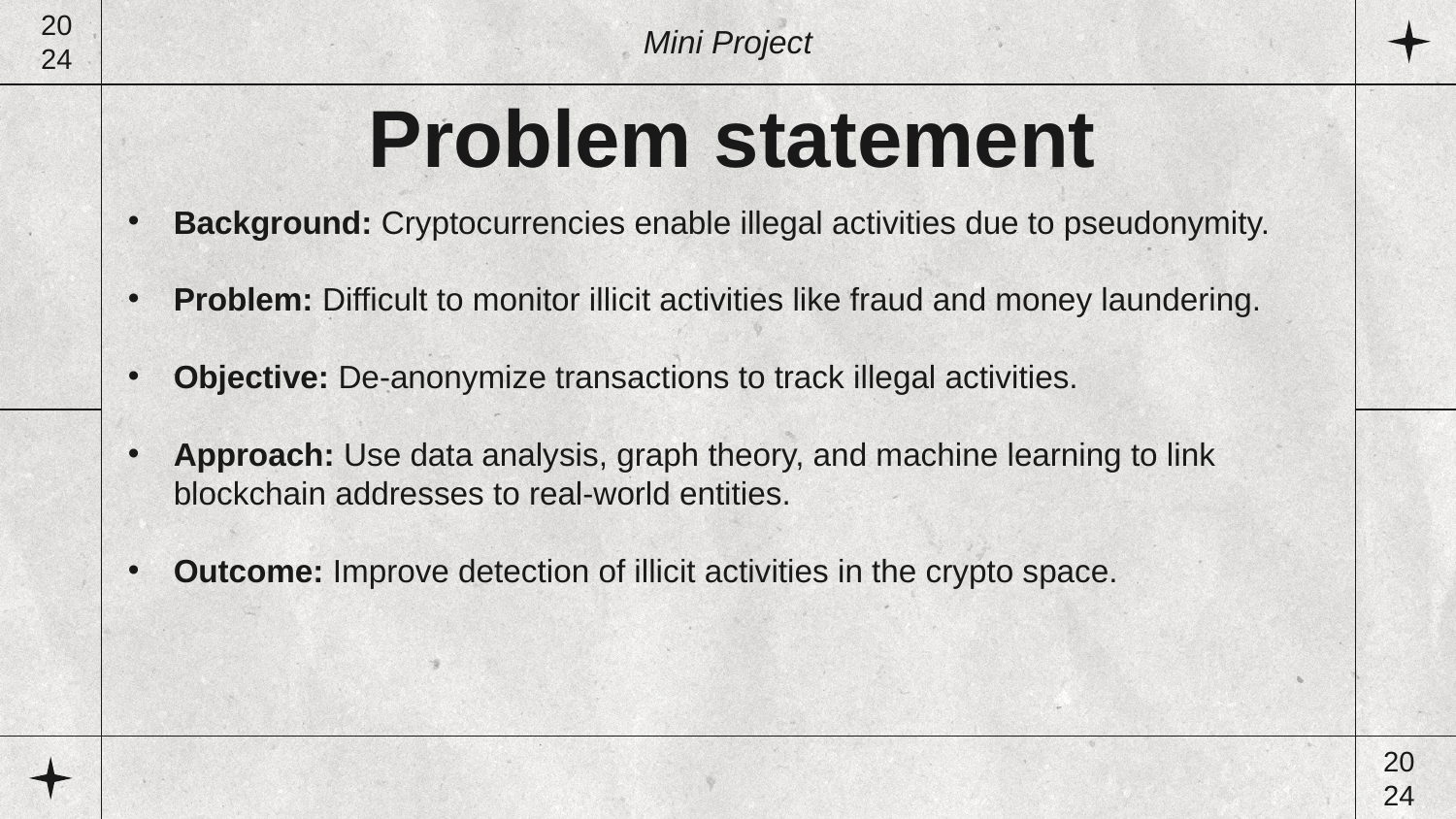

Mini Project
20
24
# Problem statement
Background: Cryptocurrencies enable illegal activities due to pseudonymity.

Problem: Difficult to monitor illicit activities like fraud and money laundering.

Objective: De-anonymize transactions to track illegal activities.

Approach: Use data analysis, graph theory, and machine learning to link blockchain addresses to real-world entities.

Outcome: Improve detection of illicit activities in the crypto space.

20
24